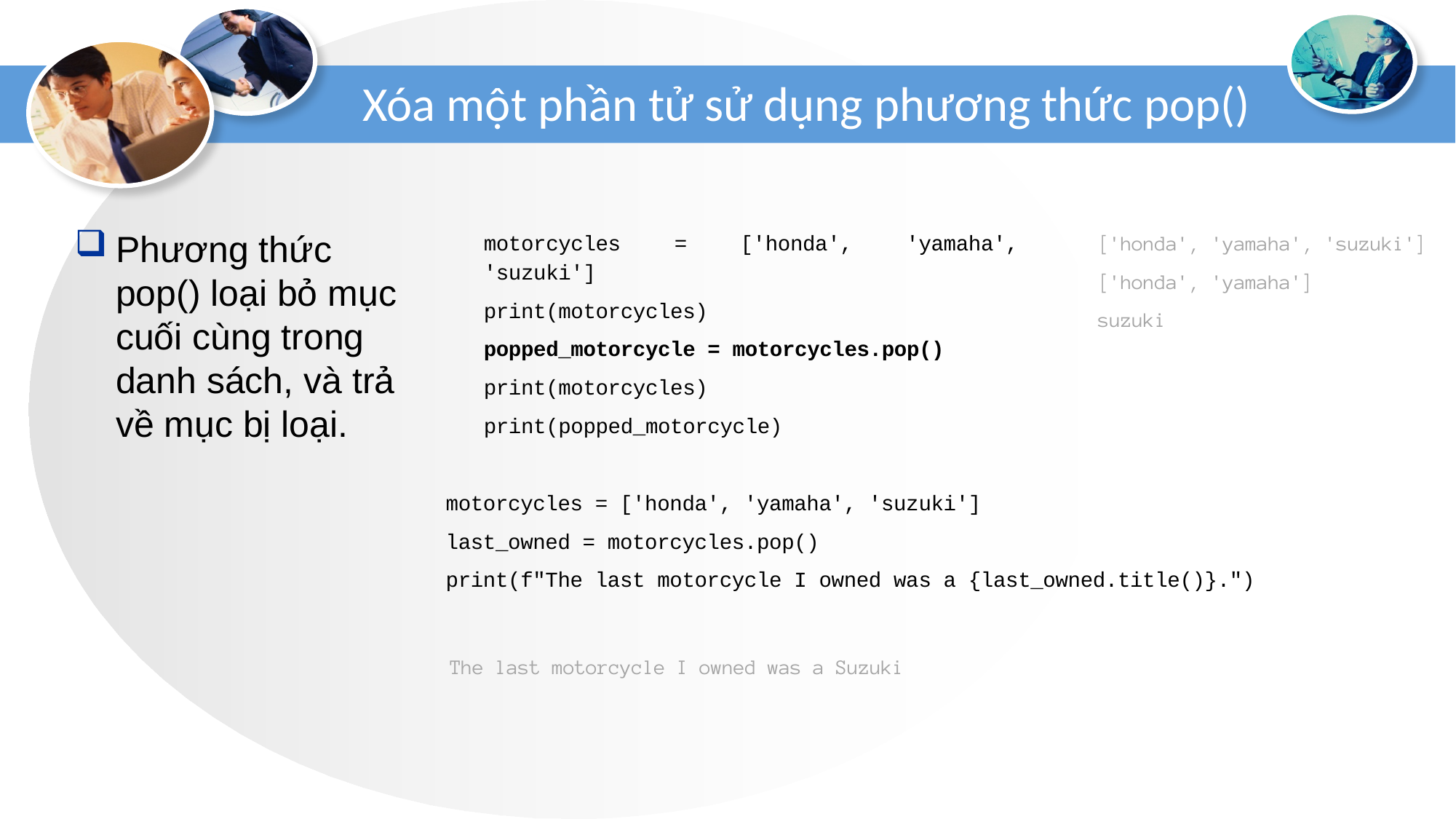

# Xóa một phần tử sử dụng phương thức pop()
Phương thức pop() loại bỏ mục cuối cùng trong danh sách, và trả về mục bị loại.
motorcycles = ['honda', 'yamaha', 'suzuki']
print(motorcycles)
popped_motorcycle = motorcycles.pop()
print(motorcycles)
print(popped_motorcycle)
['honda', 'yamaha', 'suzuki']
['honda', 'yamaha']
suzuki
motorcycles = ['honda', 'yamaha', 'suzuki']
last_owned = motorcycles.pop()
print(f"The last motorcycle I owned was a {last_owned.title()}.")
The last motorcycle I owned was a Suzuki